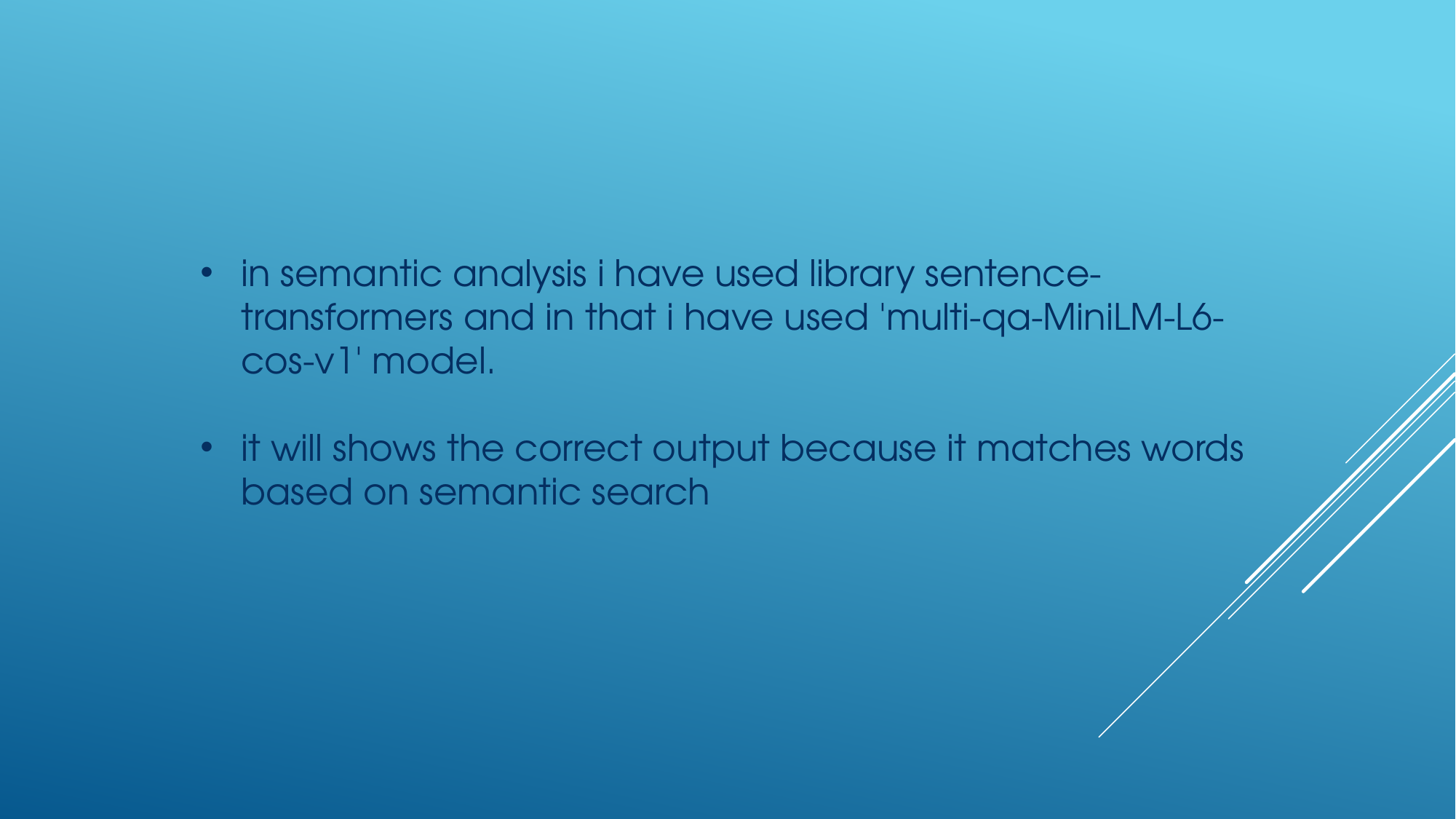

in semantic analysis i have used library sentence-transformers and in that i have used 'multi-qa-MiniLM-L6-cos-v1' model.

it will shows the correct output because it matches words based on semantic search